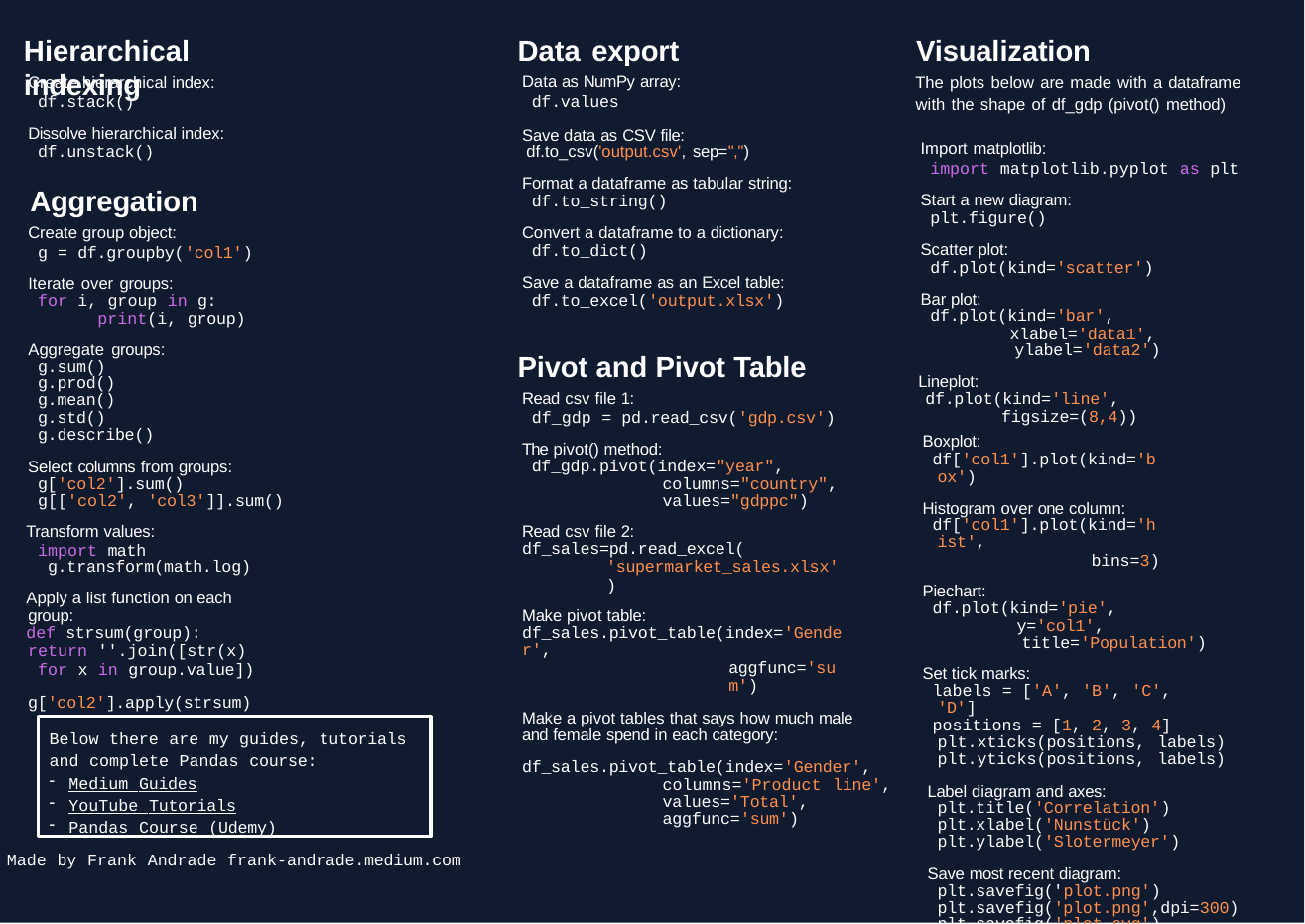

Data export
Data as NumPy array:
df.values
Save data as CSV file: df.to_csv('output.csv', sep=",")
Visualization
The plots below are made with a dataframe with the shape of df_gdp (pivot() method)
# Hierarchical indexing
Create hierarchical index:
df.stack()
Dissolve hierarchical index:
df.unstack()
Import matplotlib:
import matplotlib.pyplot as plt
Start a new diagram:
plt.figure()
Scatter plot:
df.plot(kind='scatter')
Bar plot:
df.plot(kind='bar',
xlabel='data1', ylabel='data2')
Lineplot:
df.plot(kind='line',
figsize=(8,4))
Boxplot:
df['col1'].plot(kind='box')
Histogram over one column:
df['col1'].plot(kind='hist',
bins=3)
Piechart:
df.plot(kind='pie',
y='col1', title='Population')
Set tick marks:
labels = ['A', 'B', 'C', 'D']
positions = [1, 2, 3, 4] plt.xticks(positions, labels) plt.yticks(positions, labels)
Label diagram and axes: plt.title('Correlation') plt.xlabel('Nunstück') plt.ylabel('Slotermeyer')
Save most recent diagram: plt.savefig('plot.png') plt.savefig('plot.png',dpi=300) plt.savefig('plot.svg')
Aggregation
Create group object:
g = df.groupby('col1')
Iterate over groups:
for i, group in g:
print(i, group)
Aggregate groups:
g.sum()
g.prod()
g.mean()
g.std() g.describe()
Select columns from groups: g['col2'].sum() g[['col2', 'col3']].sum()
Transform values:
import math g.transform(math.log)
Apply a list function on each group:
def strsum(group):
return ''.join([str(x) for x in group.value])
g['col2'].apply(strsum)
Format a dataframe as tabular string:
df.to_string()
Convert a dataframe to a dictionary:
df.to_dict()
Save a dataframe as an Excel table:
df.to_excel('output.xlsx')
Pivot and Pivot Table
Read csv file 1:
df_gdp = pd.read_csv('gdp.csv')
The pivot() method:
df_gdp.pivot(index="year",
columns="country", values="gdppc")
Read csv file 2:
df_sales=pd.read_excel(
'supermarket_sales.xlsx')
Make pivot table:
df_sales.pivot_table(index='Gender',
aggfunc='sum')
Make a pivot tables that says how much male and female spend in each category:
df_sales.pivot_table(index='Gender',
columns='Product line', values='Total', aggfunc='sum')
Below there are my guides, tutorials and complete Pandas course:
Medium Guides
YouTube Tutorials
Pandas Course (Udemy)
Made by Frank Andrade frank-andrade.medium.com